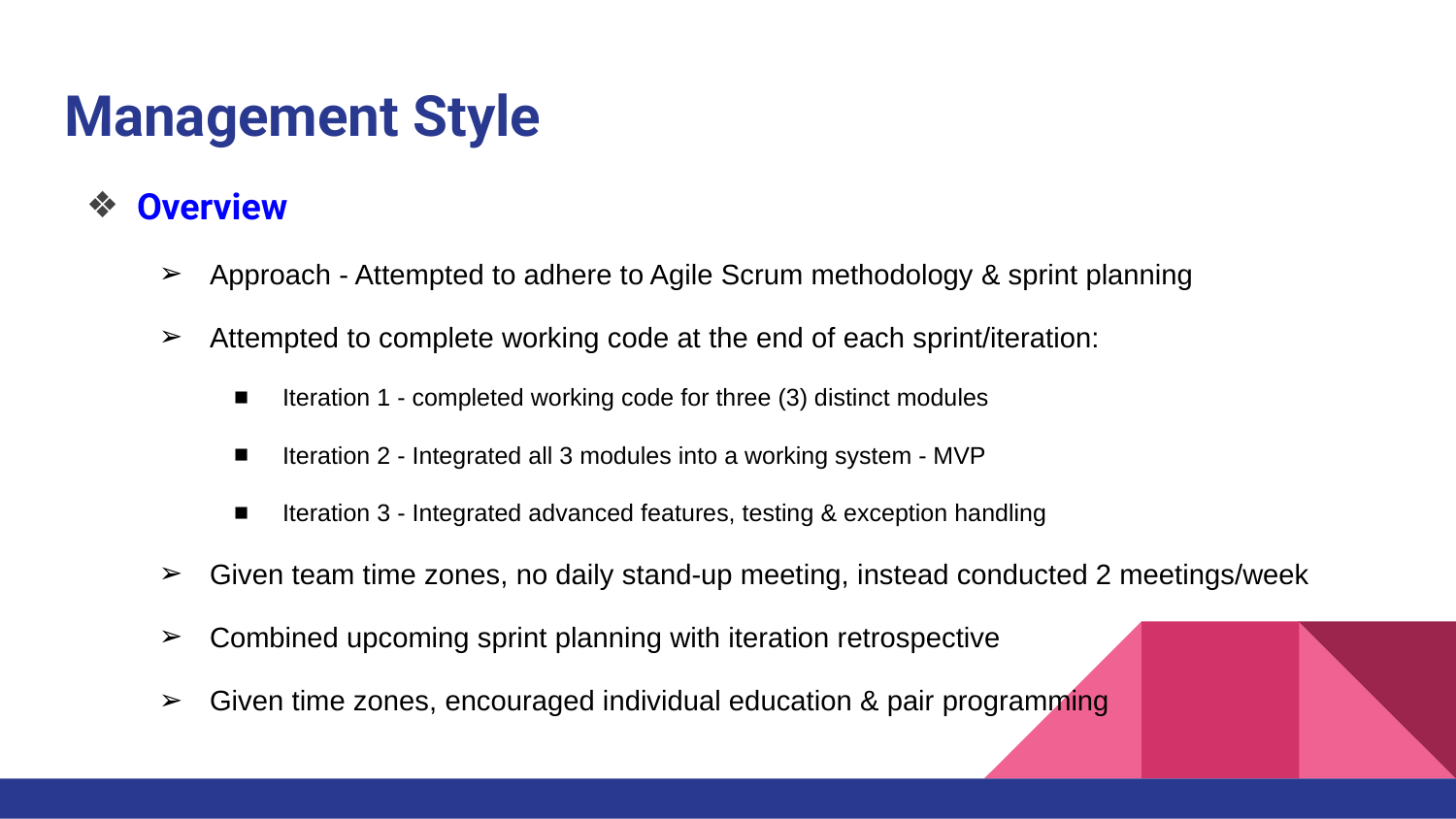

# Management Style
Overview
Approach - Attempted to adhere to Agile Scrum methodology & sprint planning
Attempted to complete working code at the end of each sprint/iteration:
Iteration 1 - completed working code for three (3) distinct modules
Iteration 2 - Integrated all 3 modules into a working system - MVP
Iteration 3 - Integrated advanced features, testing & exception handling
Given team time zones, no daily stand-up meeting, instead conducted 2 meetings/week
Combined upcoming sprint planning with iteration retrospective
Given time zones, encouraged individual education & pair programming